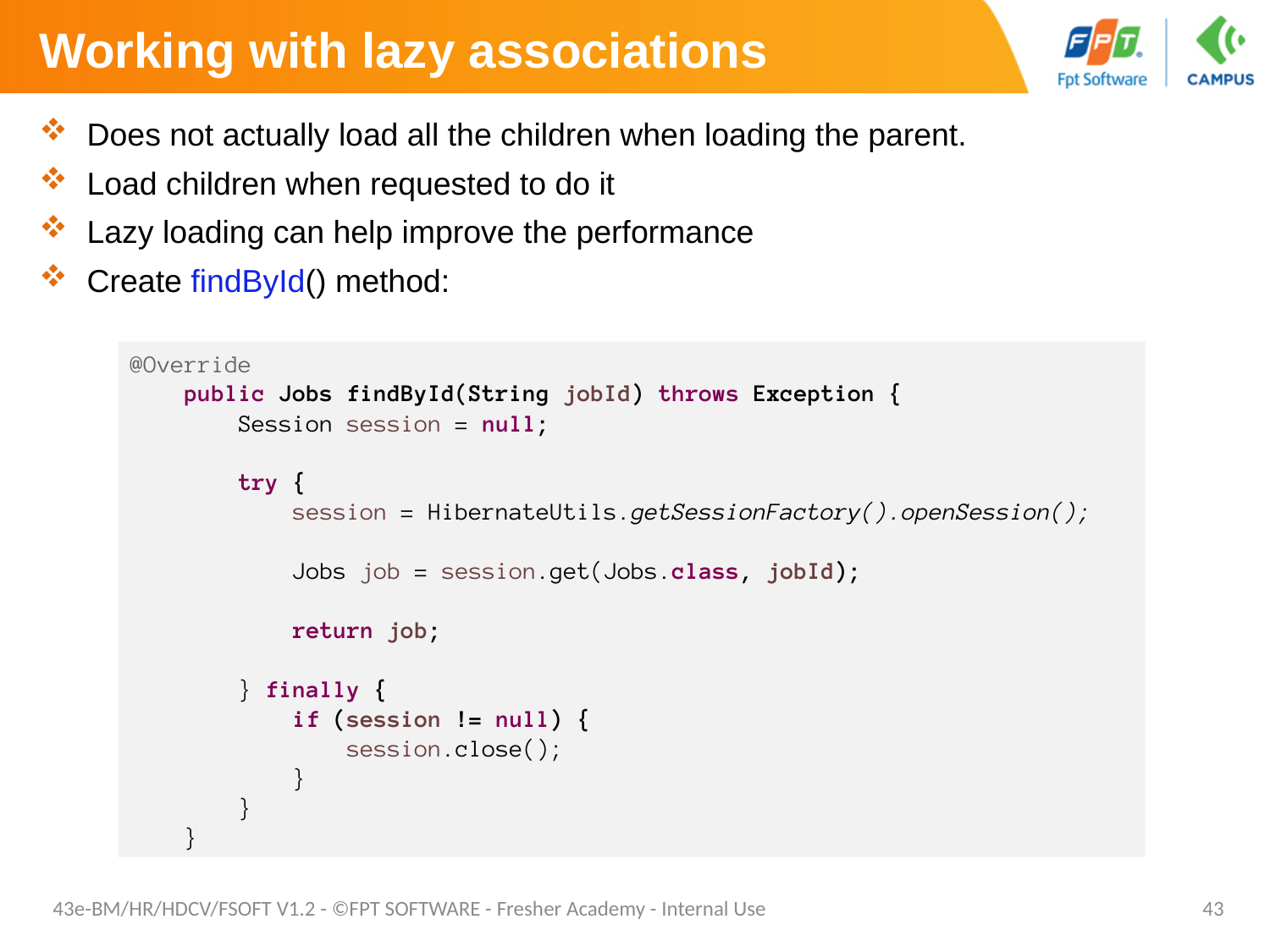

# Working with lazy associations
Does not actually load all the children when loading the parent.
Load children when requested to do it
Lazy loading can help improve the performance
Create findById() method:

@Override
    public Jobs findById(String jobId) throws Exception {
        Session session = null;

        try {
            session = HibernateUtils.getSessionFactory().openSession();

            Jobs job = session.get(Jobs.class, jobId);

            return job;

        } finally {
            if (session != null) {
                session.close();
            }
        }
    }
43e-BM/HR/HDCV/FSOFT V1.2 - ©FPT SOFTWARE - Fresher Academy - Internal Use
43